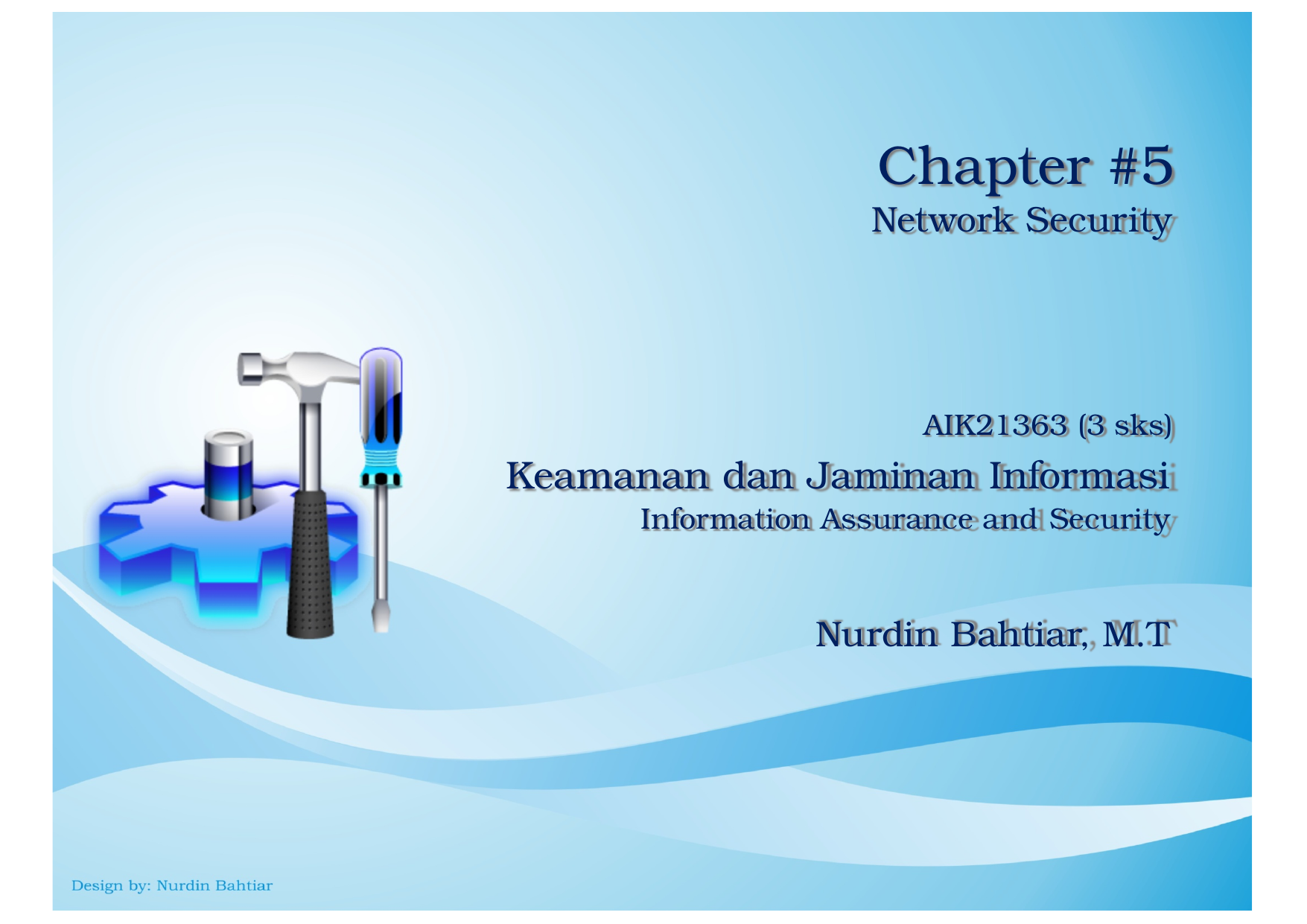

# Chapter #5
Network Security

AIK21363 (3 sks)
Keamanan dan Jaminan Informasi
Information Assurance and Security

Nurdin Bahtiar, M.T